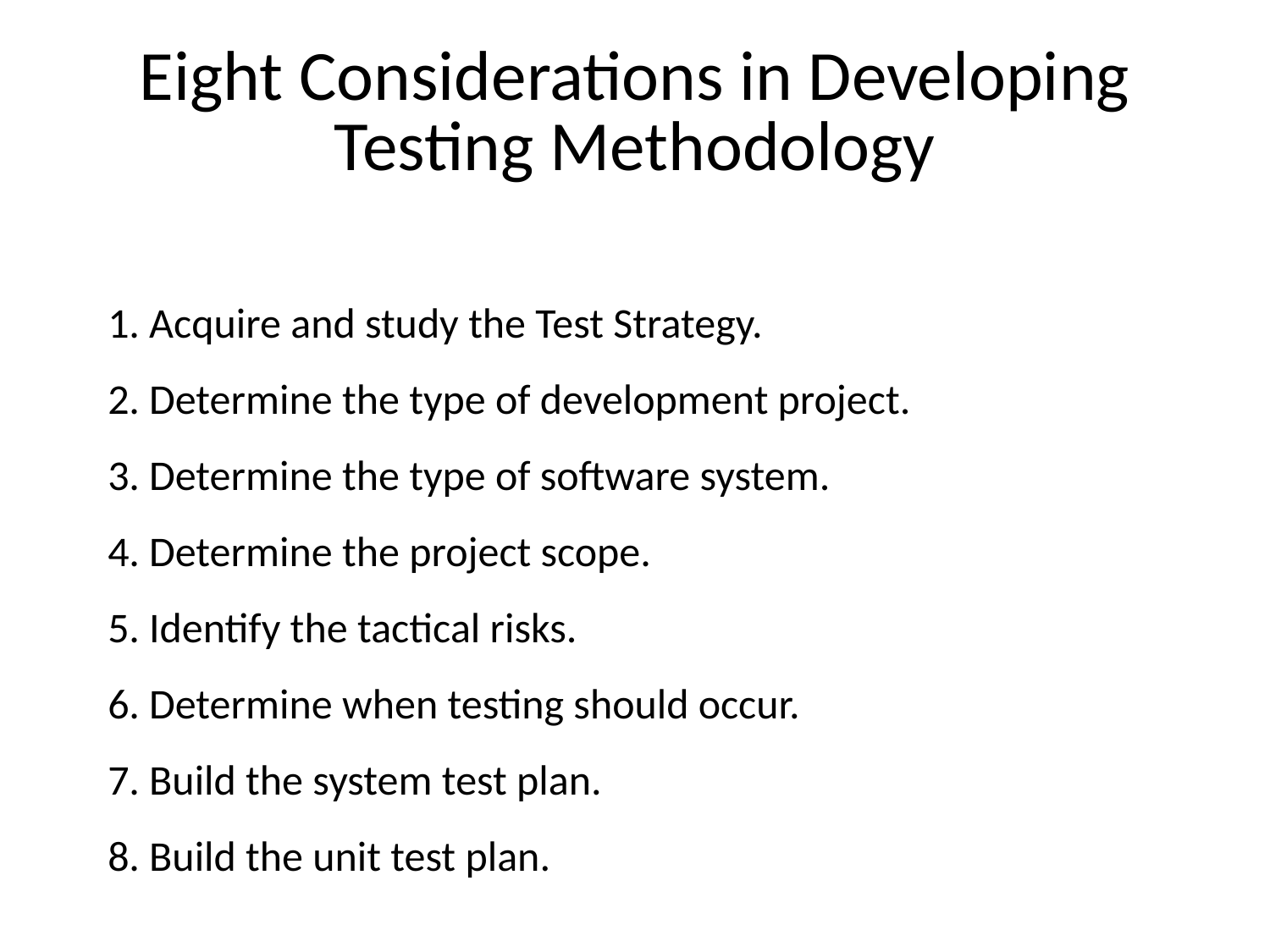

# Eight Considerations in Developing Testing Methodology
1. Acquire and study the Test Strategy.
2. Determine the type of development project.
3. Determine the type of software system.
4. Determine the project scope.
5. Identify the tactical risks.
6. Determine when testing should occur.
7. Build the system test plan.
8. Build the unit test plan.